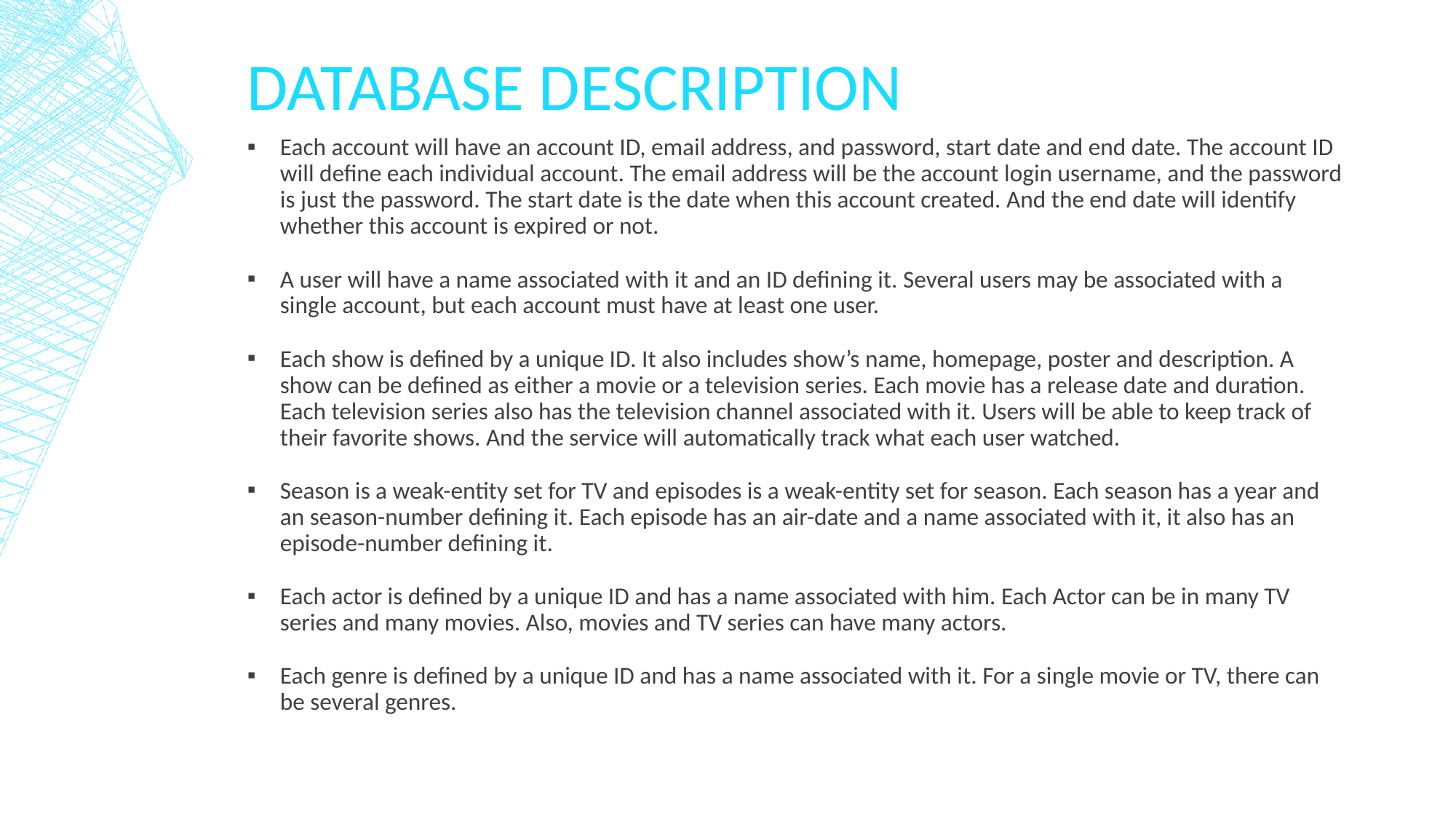

# DATABASE DESCRIPTION
Each account will have an account ID, email address, and password, start date and end date. The account ID will define each individual account. The email address will be the account login username, and the password is just the password. The start date is the date when this account created. And the end date will identify whether this account is expired or not.
A user will have a name associated with it and an ID defining it. Several users may be associated with a single account, but each account must have at least one user.
Each show is defined by a unique ID. It also includes show’s name, homepage, poster and description. A show can be defined as either a movie or a television series. Each movie has a release date and duration. Each television series also has the television channel associated with it. Users will be able to keep track of their favorite shows. And the service will automatically track what each user watched.
Season is a weak-entity set for TV and episodes is a weak-entity set for season. Each season has a year and an season-number defining it. Each episode has an air-date and a name associated with it, it also has an episode-number defining it.
Each actor is defined by a unique ID and has a name associated with him. Each Actor can be in many TV series and many movies. Also, movies and TV series can have many actors.
Each genre is defined by a unique ID and has a name associated with it. For a single movie or TV, there can be several genres.